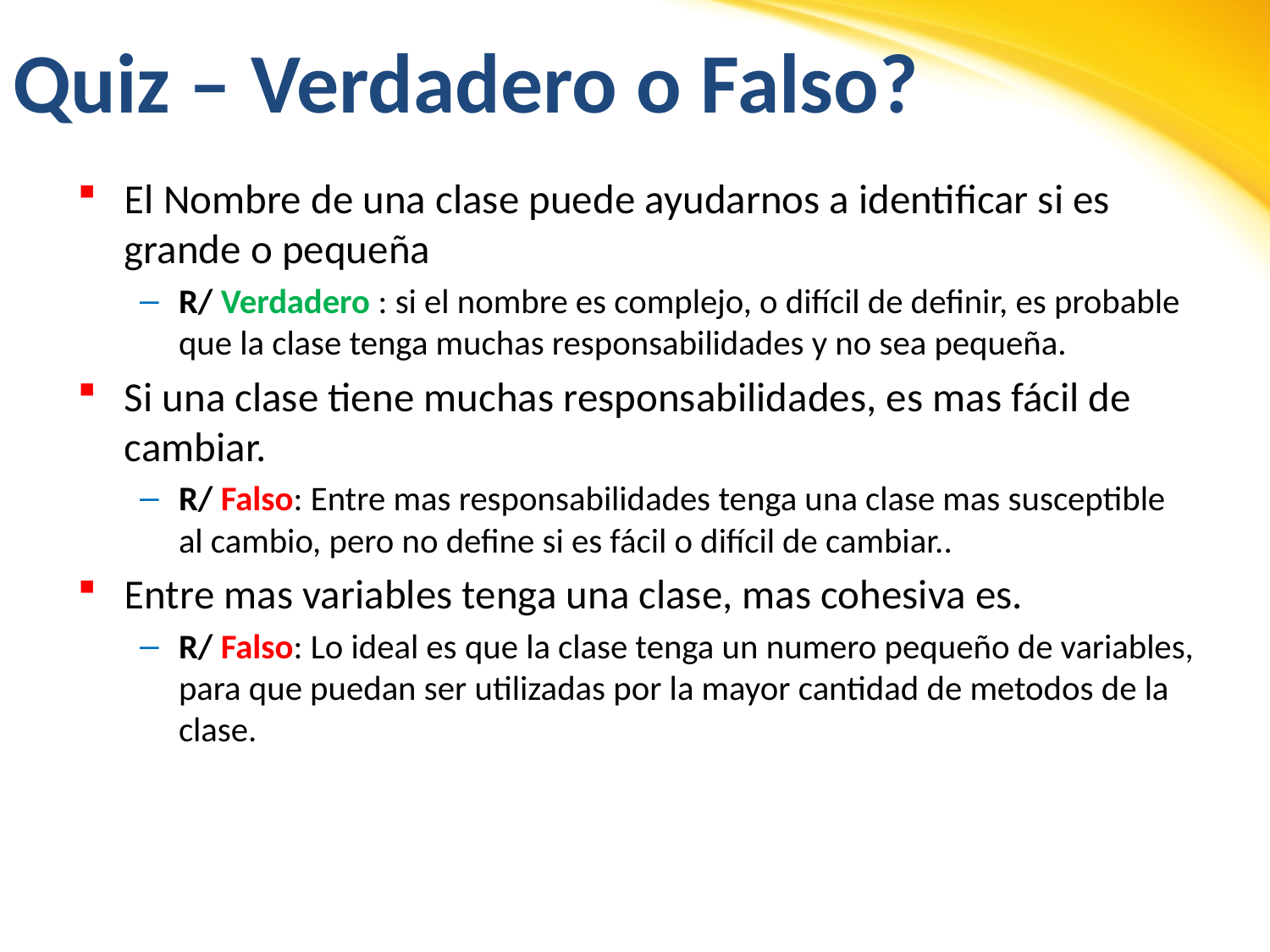

# Quiz – Verdadero o Falso?
El Nombre de una clase puede ayudarnos a identificar si es grande o pequeña
R/ Verdadero : si el nombre es complejo, o difícil de definir, es probable que la clase tenga muchas responsabilidades y no sea pequeña.
Si una clase tiene muchas responsabilidades, es mas fácil de cambiar.
R/ Falso: Entre mas responsabilidades tenga una clase mas susceptible al cambio, pero no define si es fácil o difícil de cambiar..
Entre mas variables tenga una clase, mas cohesiva es.
R/ Falso: Lo ideal es que la clase tenga un numero pequeño de variables, para que puedan ser utilizadas por la mayor cantidad de metodos de la clase.